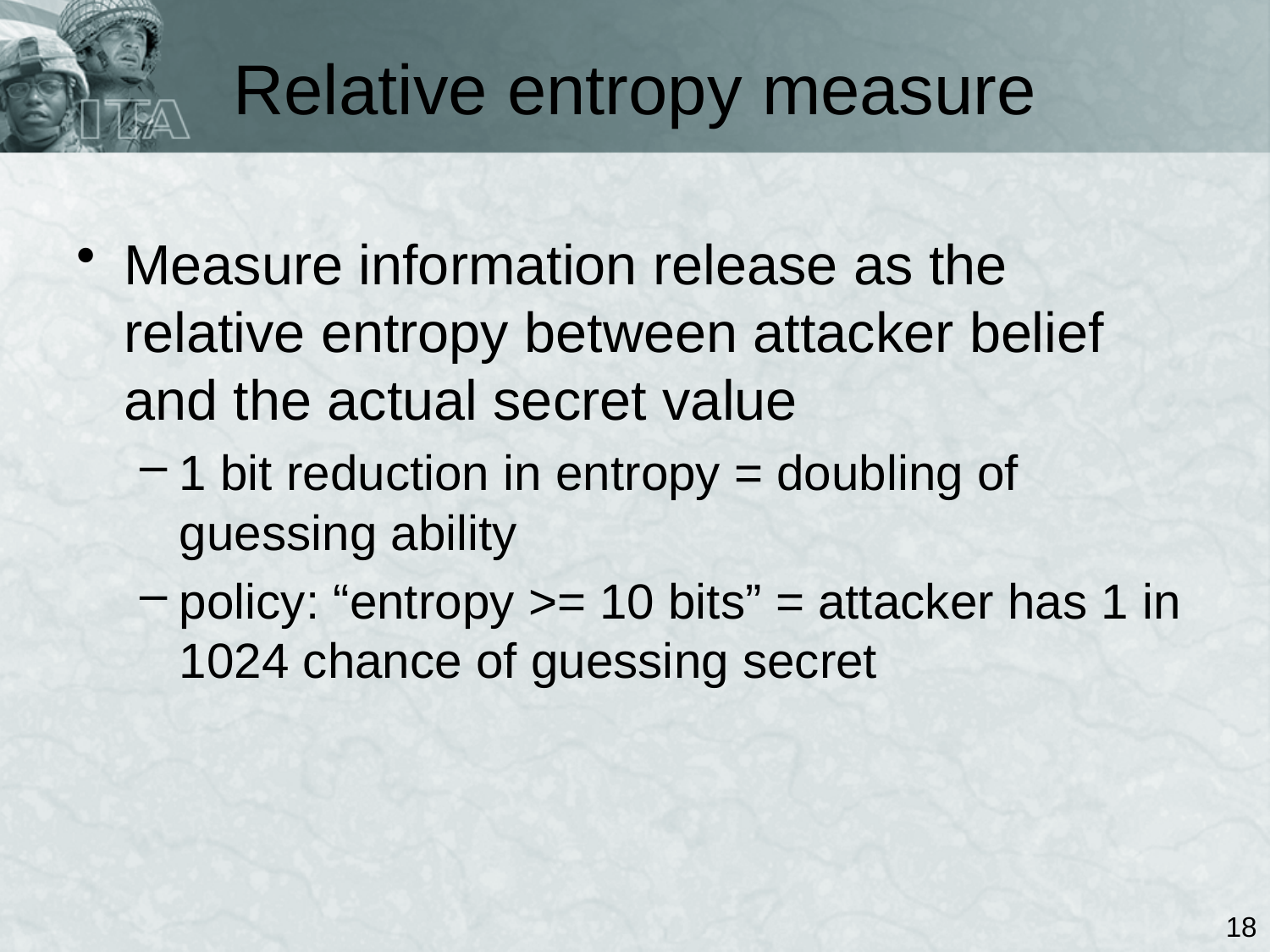

# Relative entropy measure
Measure information release as the relative entropy between attacker belief and the actual secret value
1 bit reduction in entropy = doubling of guessing ability
policy: “entropy >= 10 bits” = attacker has 1 in 1024 chance of guessing secret

18